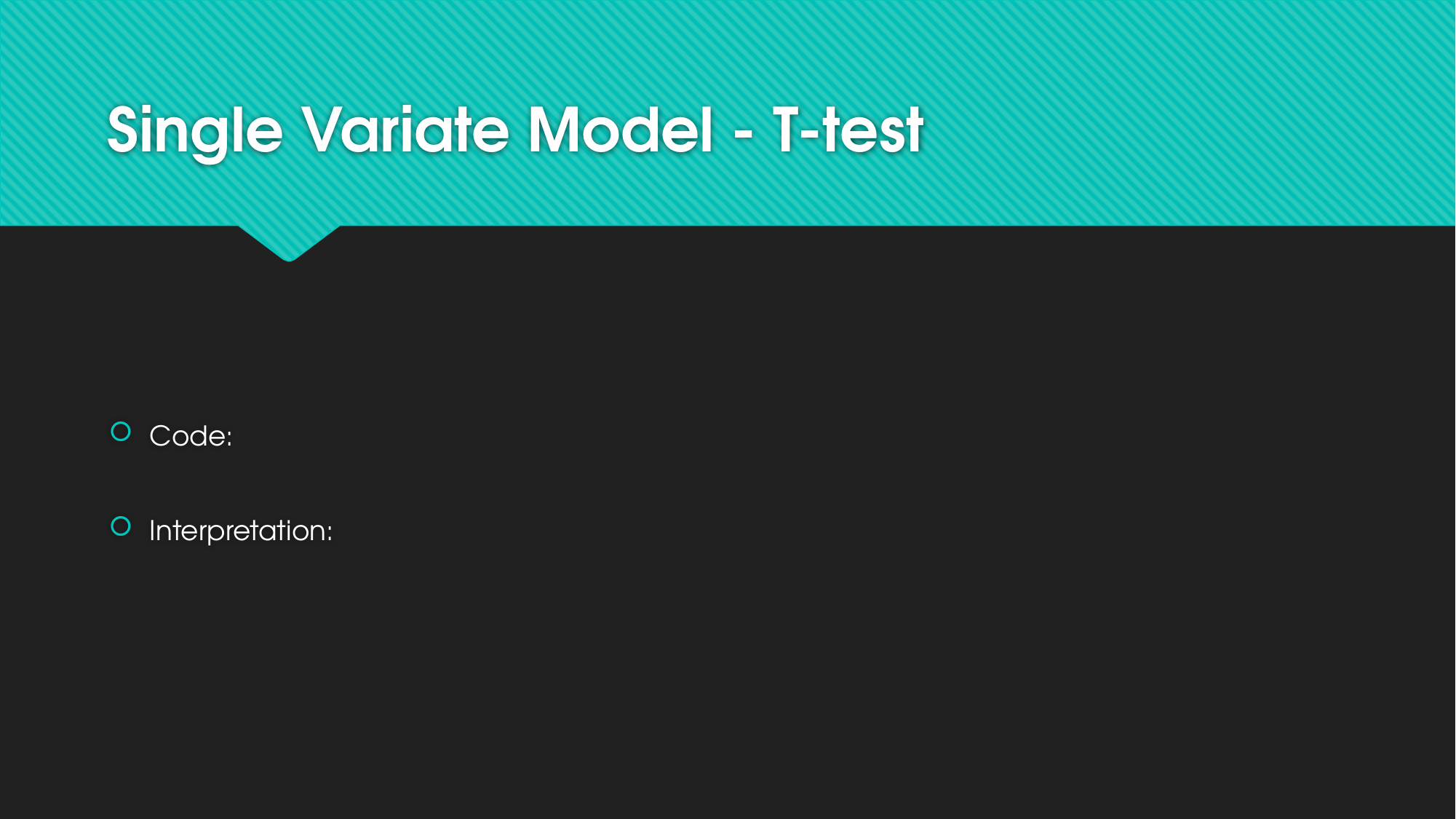

# Single Variate Model - T-test
Code:

Interpretation: